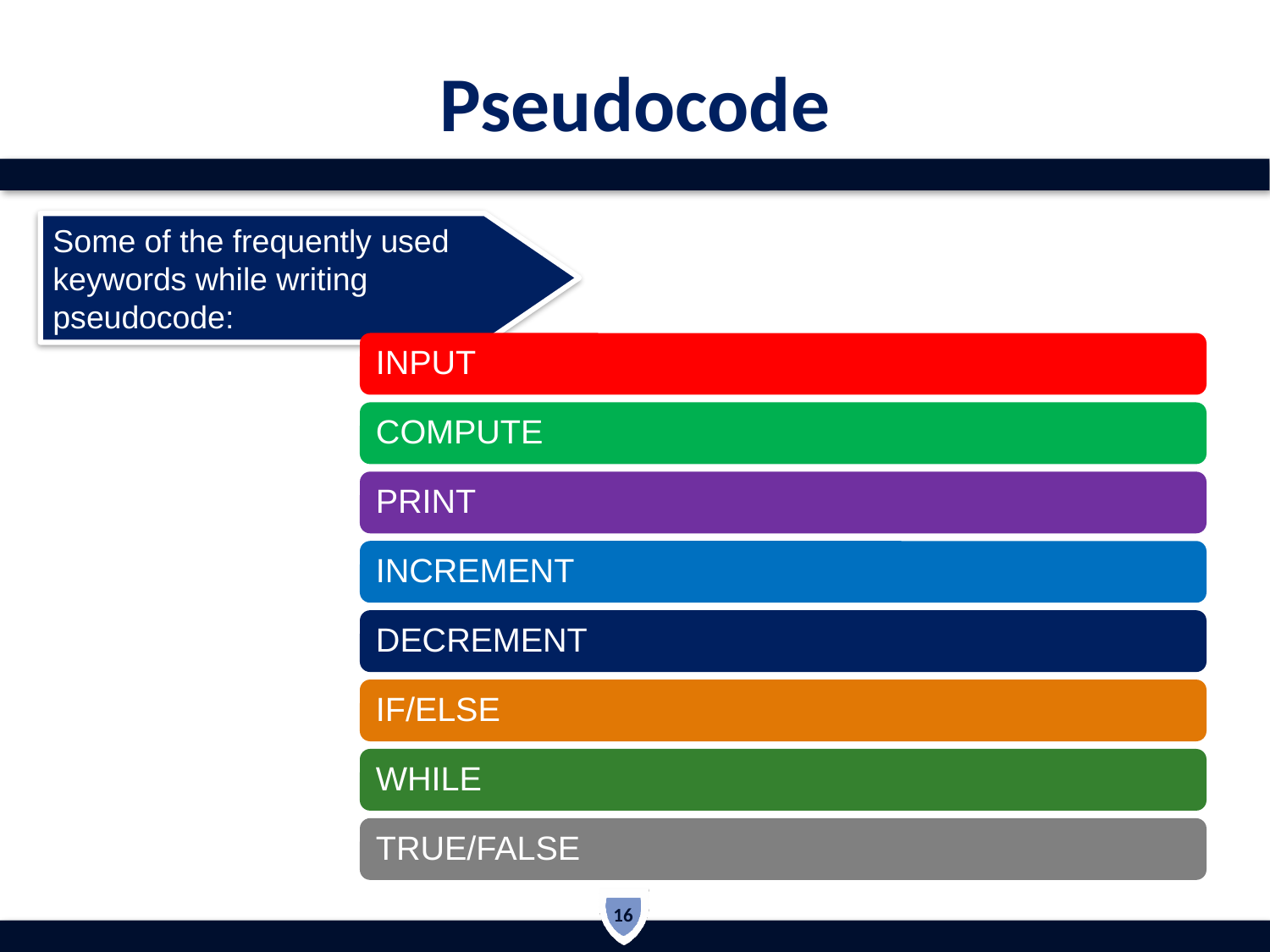

# Pseudocode
Some of the frequently used keywords while writing pseudocode:
INPUT
COMPUTE
PRINT
INCREMENT
DECREMENT
IF/ELSE
WHILE
TRUE/FALSE
16